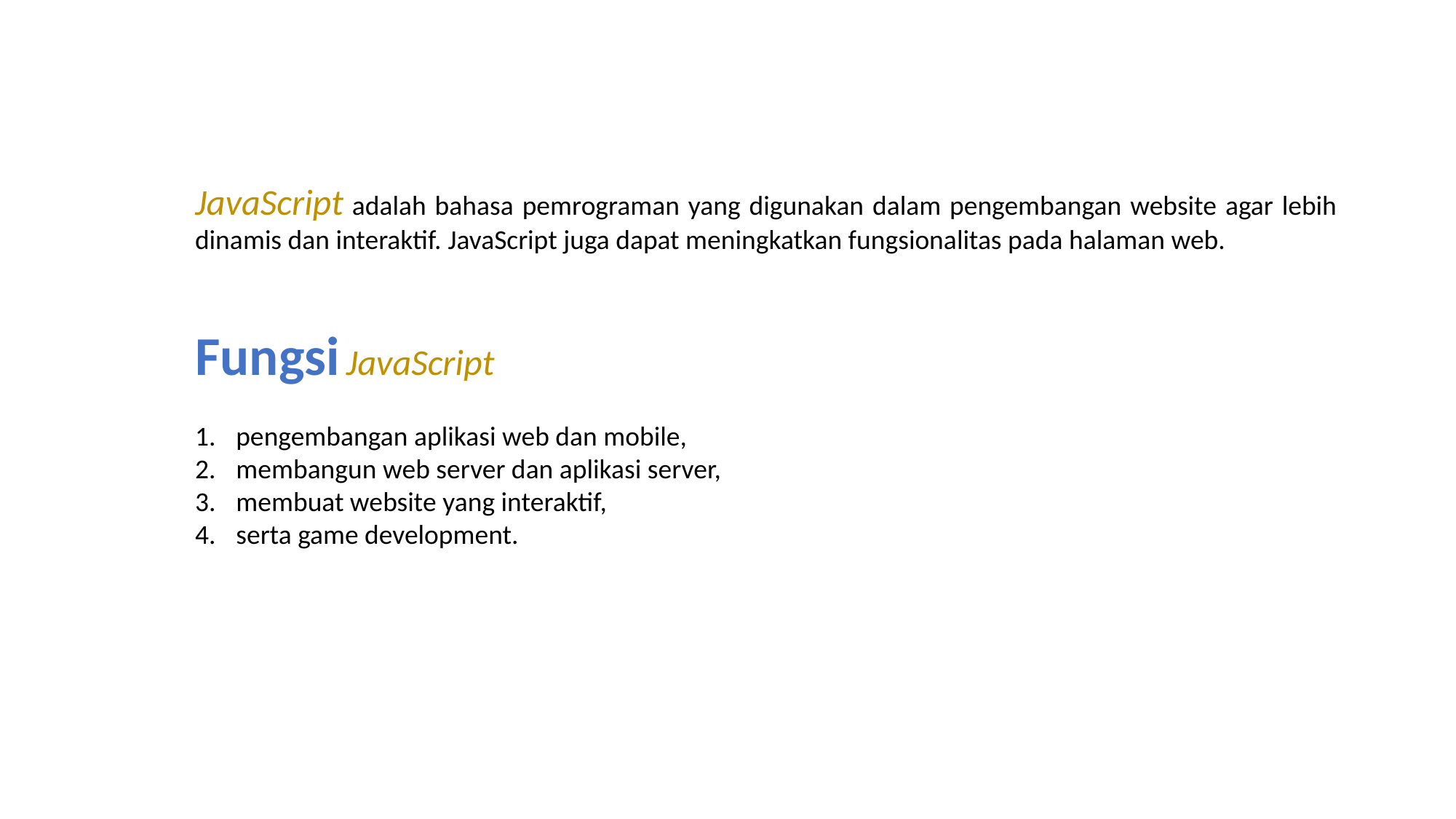

JavaScript adalah bahasa pemrograman yang digunakan dalam pengembangan website agar lebih dinamis dan interaktif. JavaScript juga dapat meningkatkan fungsionalitas pada halaman web.

Fungsi JavaScript

pengembangan aplikasi web dan mobile,
membangun web server dan aplikasi server,
membuat website yang interaktif,
serta game development.